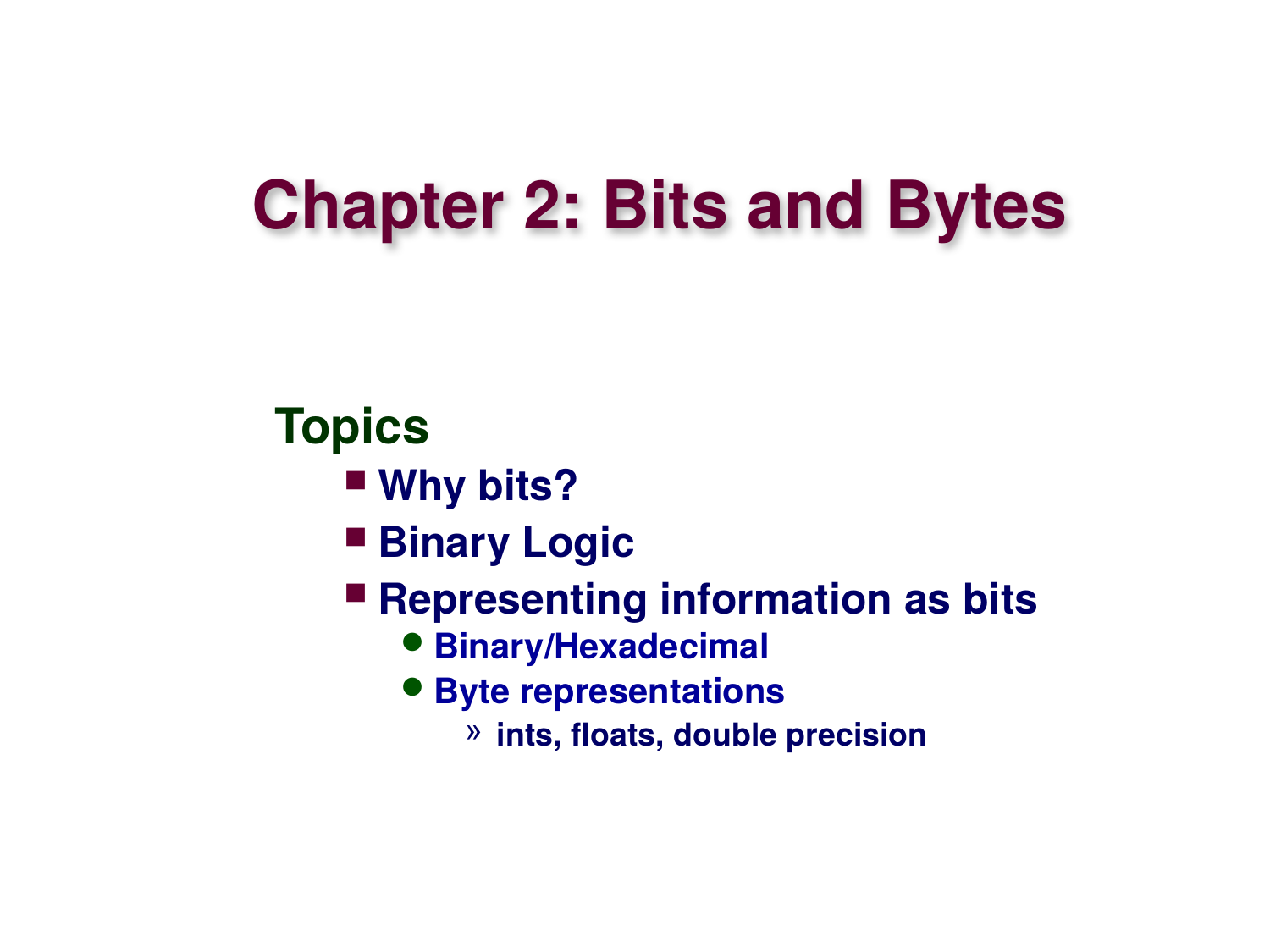

# Chapter 2: Bits and Bytes
Topics
Why bits?
Binary Logic
Representing information as bits
Binary/Hexadecimal
Byte representations
ints, floats, double precision